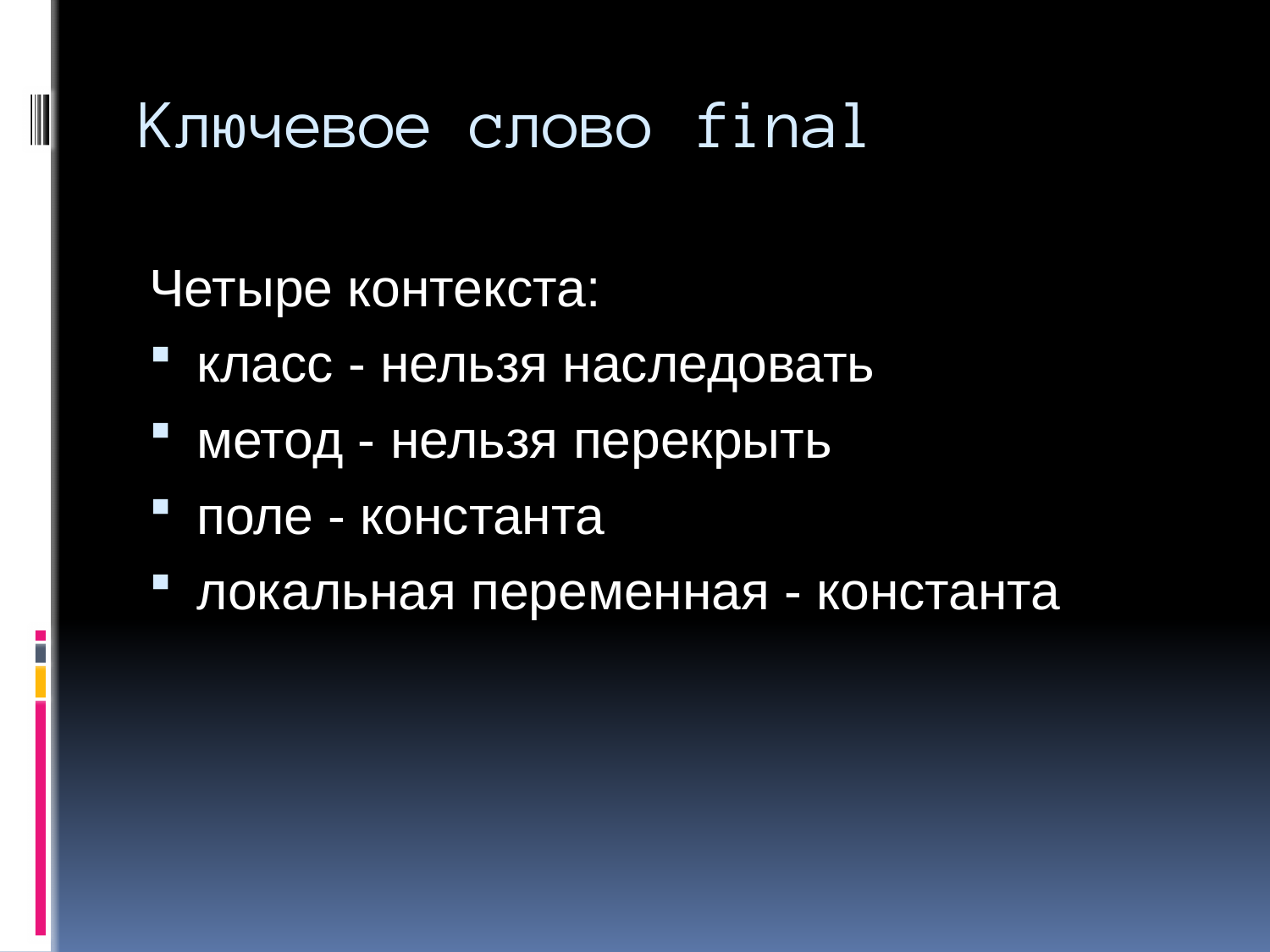

# Ключевое слово final
Четыре контекста:
класс - нельзя наследовать
метод - нельзя перекрыть
поле - константа
локальная переменная - константа